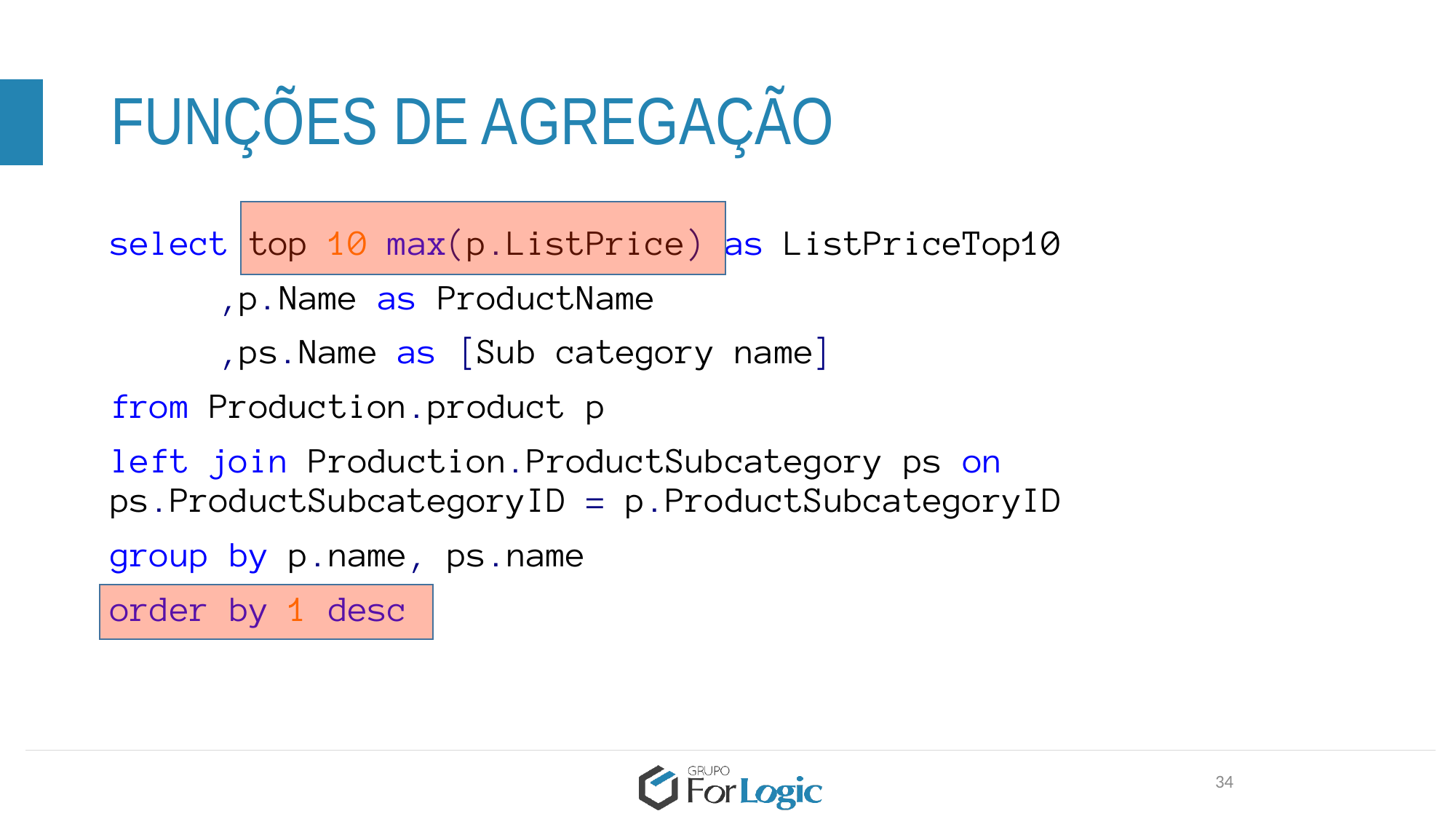

# FUNÇÕES DE AGREGAÇÃO

select top 10 max(p.ListPrice) as ListPriceTop10
	,p.Name as ProductName
	,ps.Name as [Sub category name]
from Production.product p
left join Production.ProductSubcategory ps on ps.ProductSubcategoryID = p.ProductSubcategoryID
group by p.name, ps.name
order by 1 desc

34